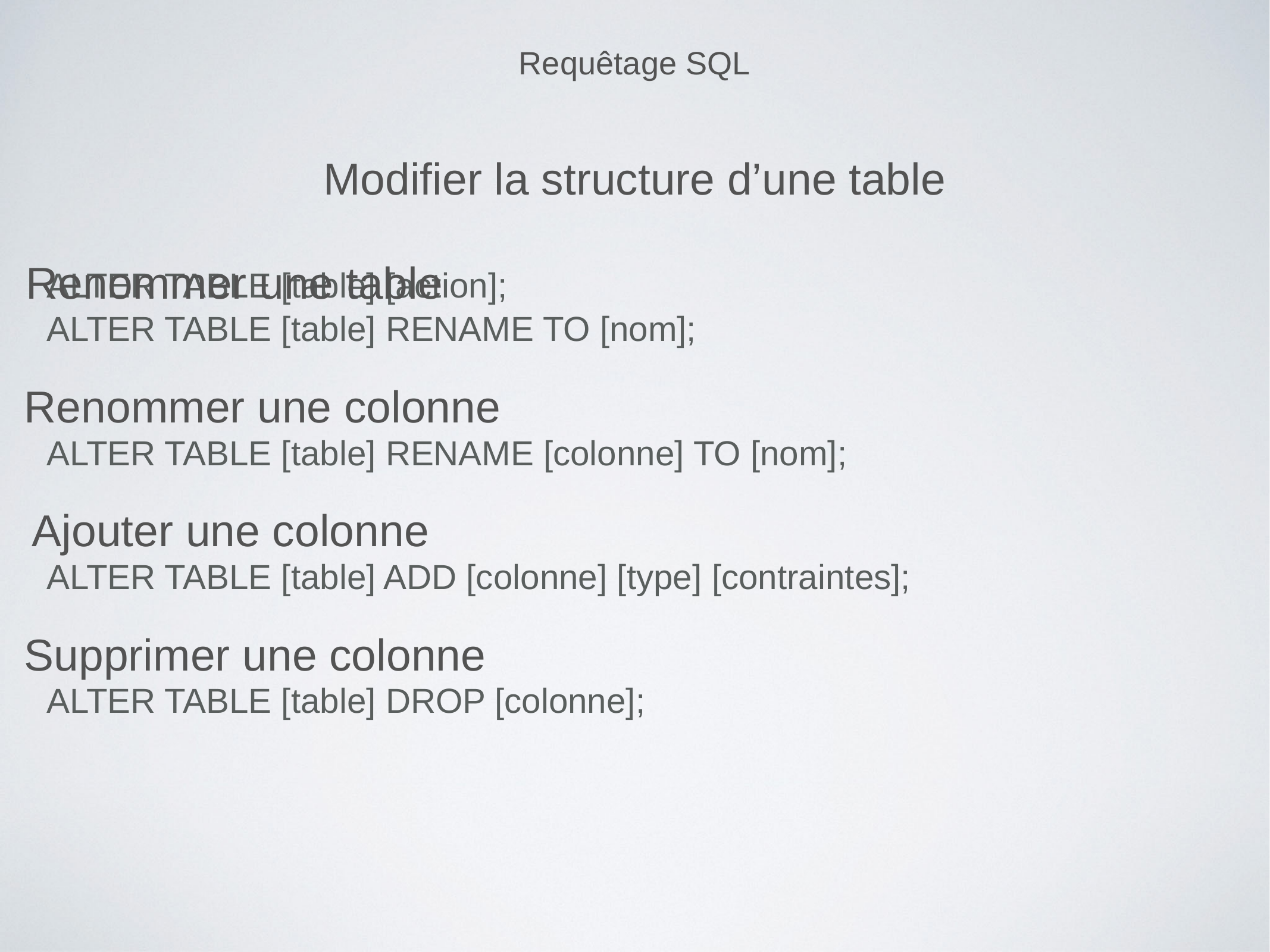

Requêtage SQL
Modifier la structure d’une table
Renommer une table
ALTER TABLE [table] [action];
ALTER TABLE [table] RENAME TO [nom];
Renommer une colonne
ALTER TABLE [table] RENAME [colonne] TO [nom];
Ajouter une colonne
ALTER TABLE [table] ADD [colonne] [type] [contraintes];
Supprimer une colonne
ALTER TABLE [table] DROP [colonne];